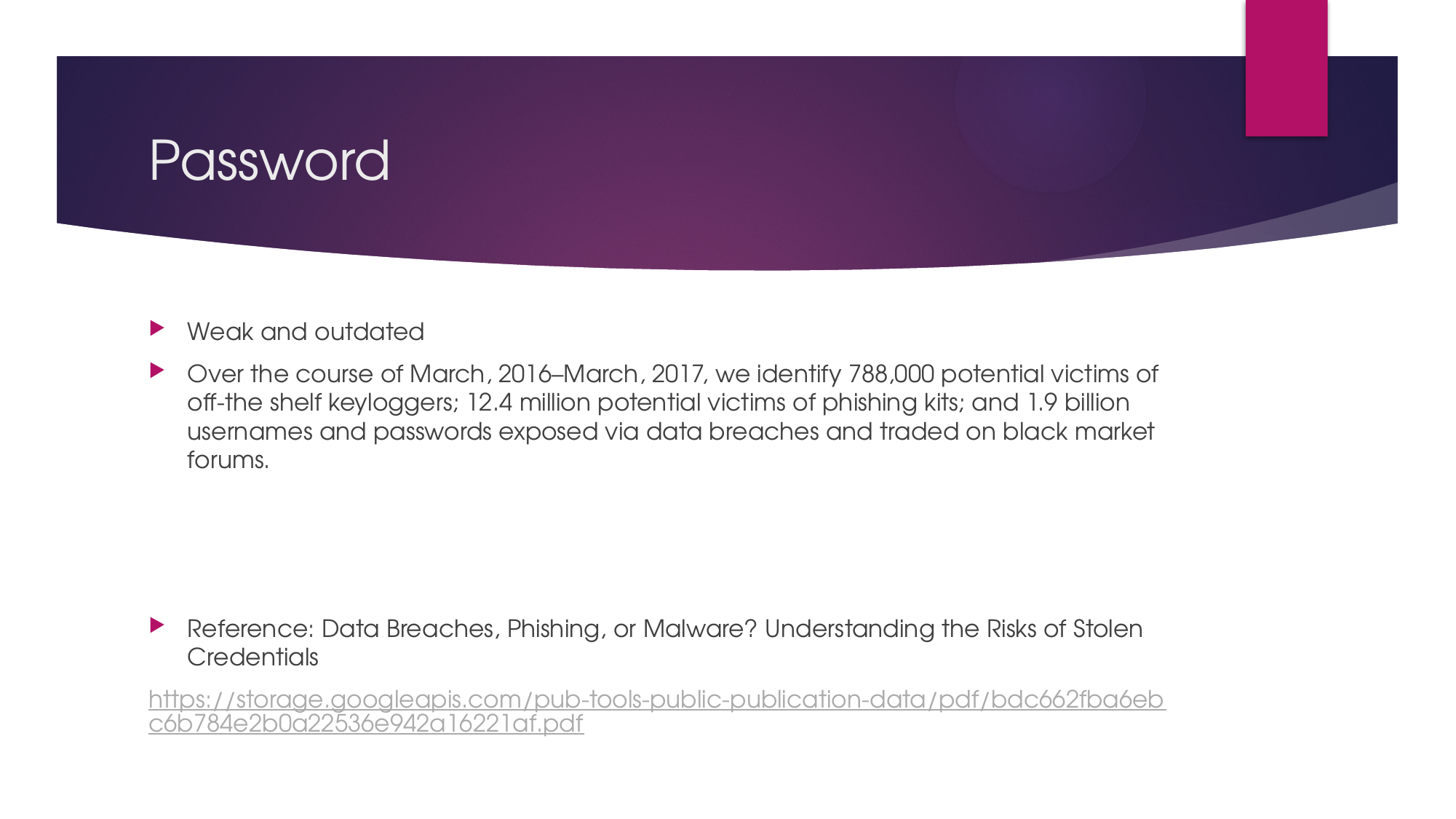

# Password
Weak and outdated
Over the course of March, 2016–March, 2017, we identify 788,000 potential victims of off-the shelf keyloggers; 12.4 million potential victims of phishing kits; and 1.9 billion usernames and passwords exposed via data breaches and traded on black market forums.

Reference: Data Breaches, Phishing, or Malware? Understanding the Risks of Stolen Credentials
https://storage.googleapis.com/pub-tools-public-publication-data/pdf/bdc662fba6ebc6b784e2b0a22536e942a16221af.pdf